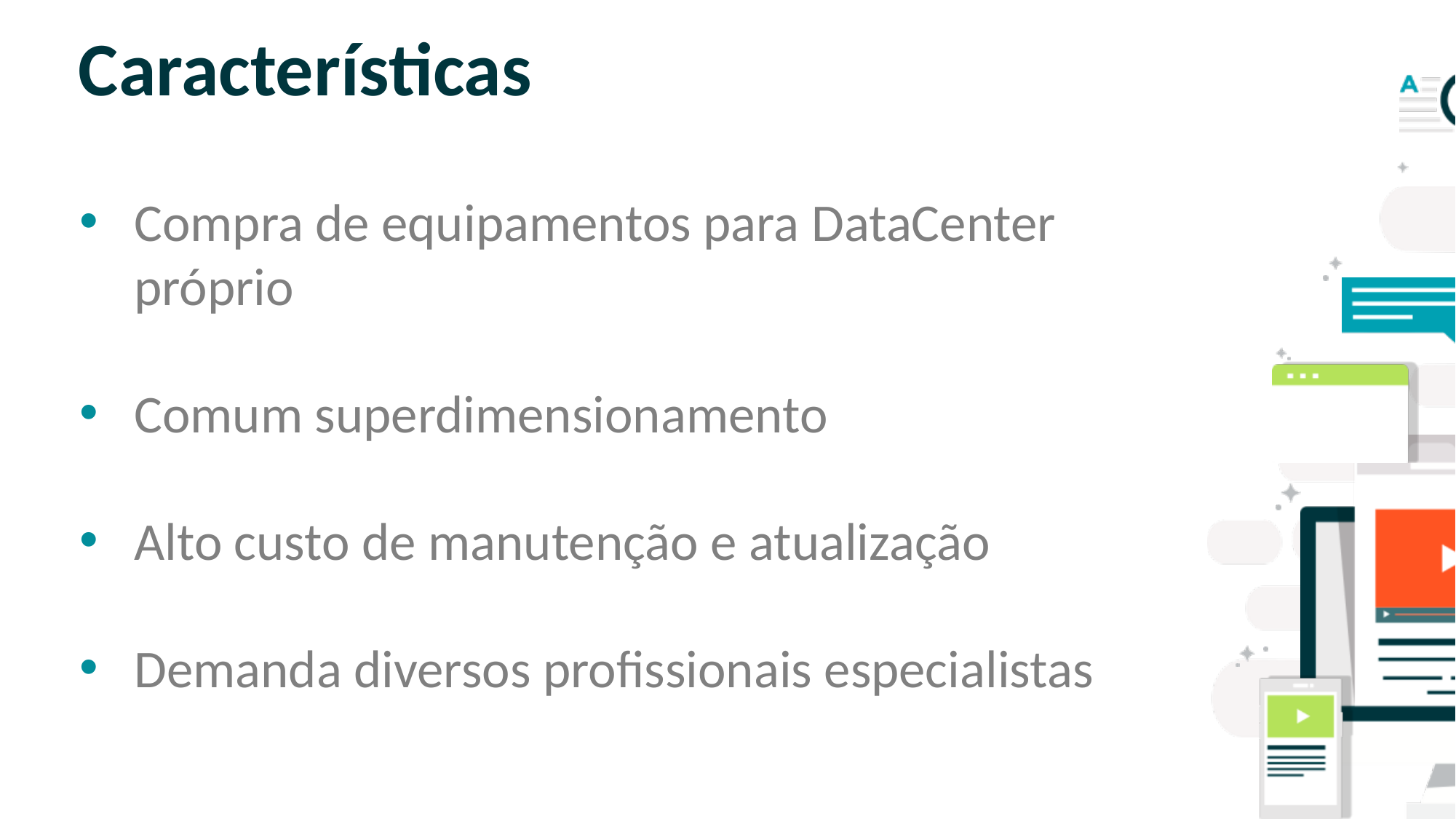

# Características
Compra de equipamentos para DataCenter próprio

Comum superdimensionamento

Alto custo de manutenção e atualização

Demanda diversos profissionais especialistas
SLIDE PARA TEXTO CORRIDO
OBS: NÃO É ACONSELHÁVEL COLOCAR
MUITO TEXTO NOS SLIDES